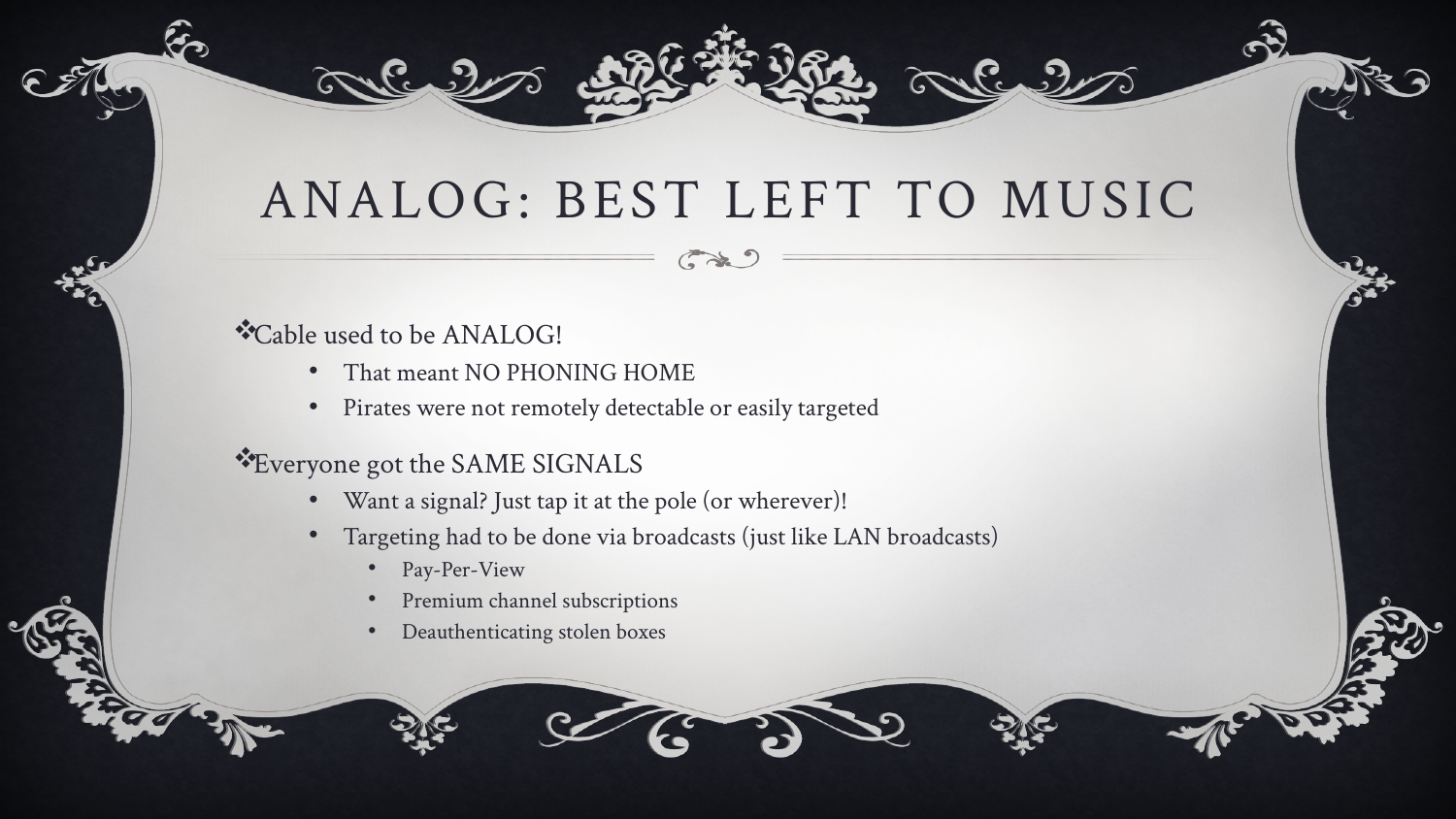

# Analog: best left to music
Cable used to be ANALOG!
That meant NO PHONING HOME
Pirates were not remotely detectable or easily targeted
Everyone got the SAME SIGNALS
Want a signal? Just tap it at the pole (or wherever)!
Targeting had to be done via broadcasts (just like LAN broadcasts)
Pay-Per-View
Premium channel subscriptions
Deauthenticating stolen boxes